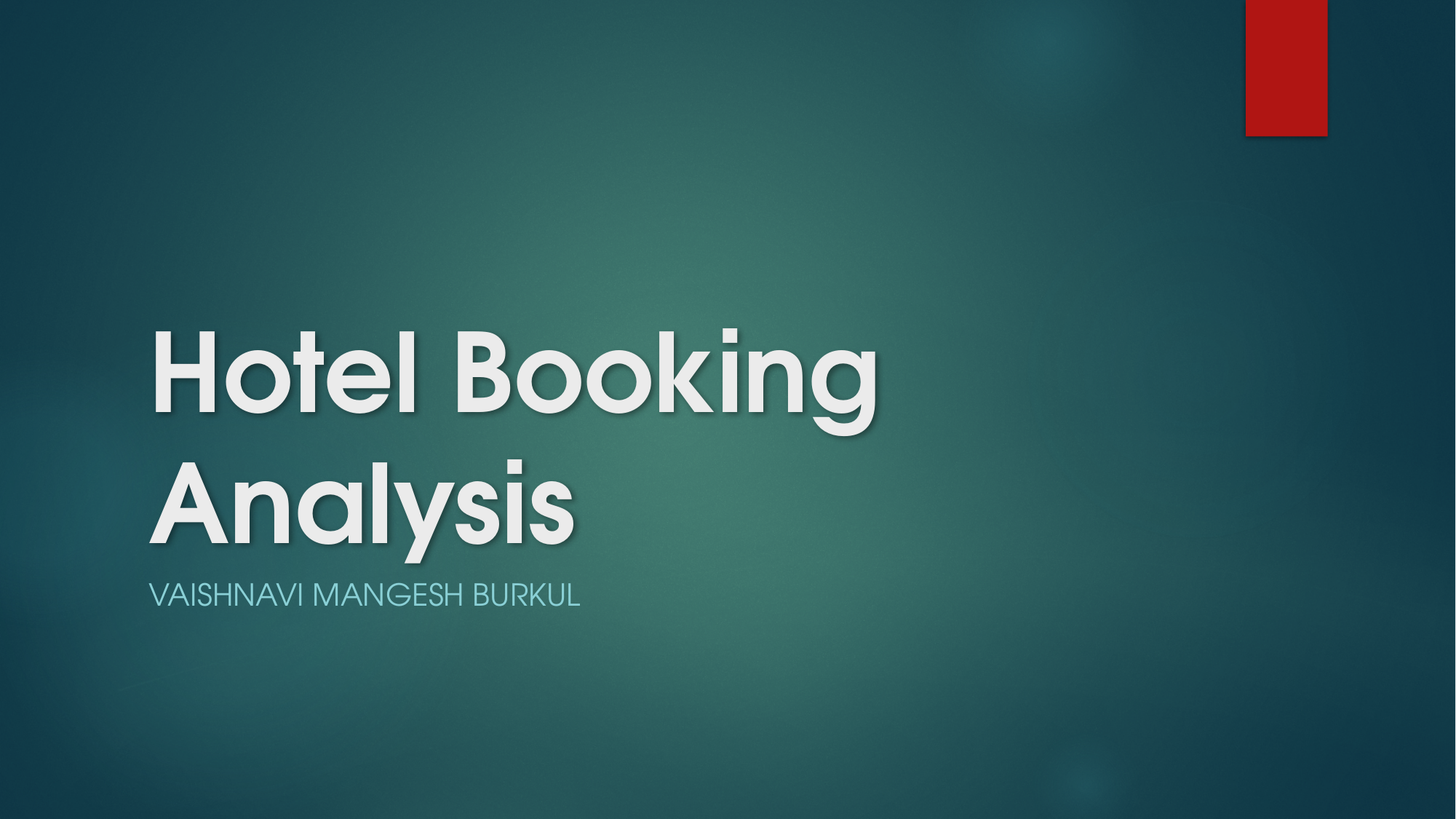

# Hotel Booking Analysis
Vaishnavi Mangesh Burkul